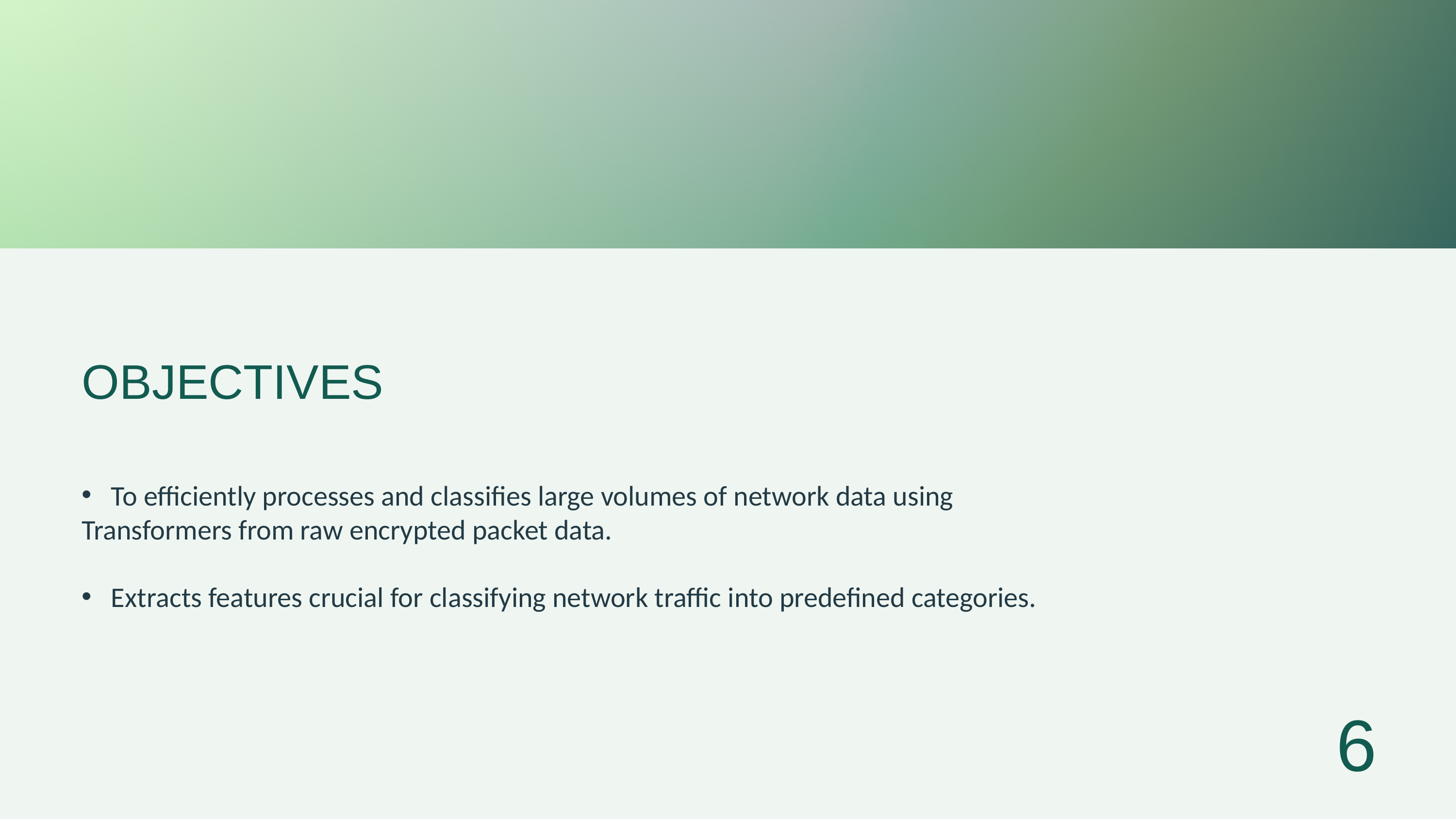

OBJECTIVES
   To efficiently processes and classifies large volumes of network data using  Transformers from raw encrypted packet data.

   Extracts features crucial for classifying network traffic into predefined categories.
6